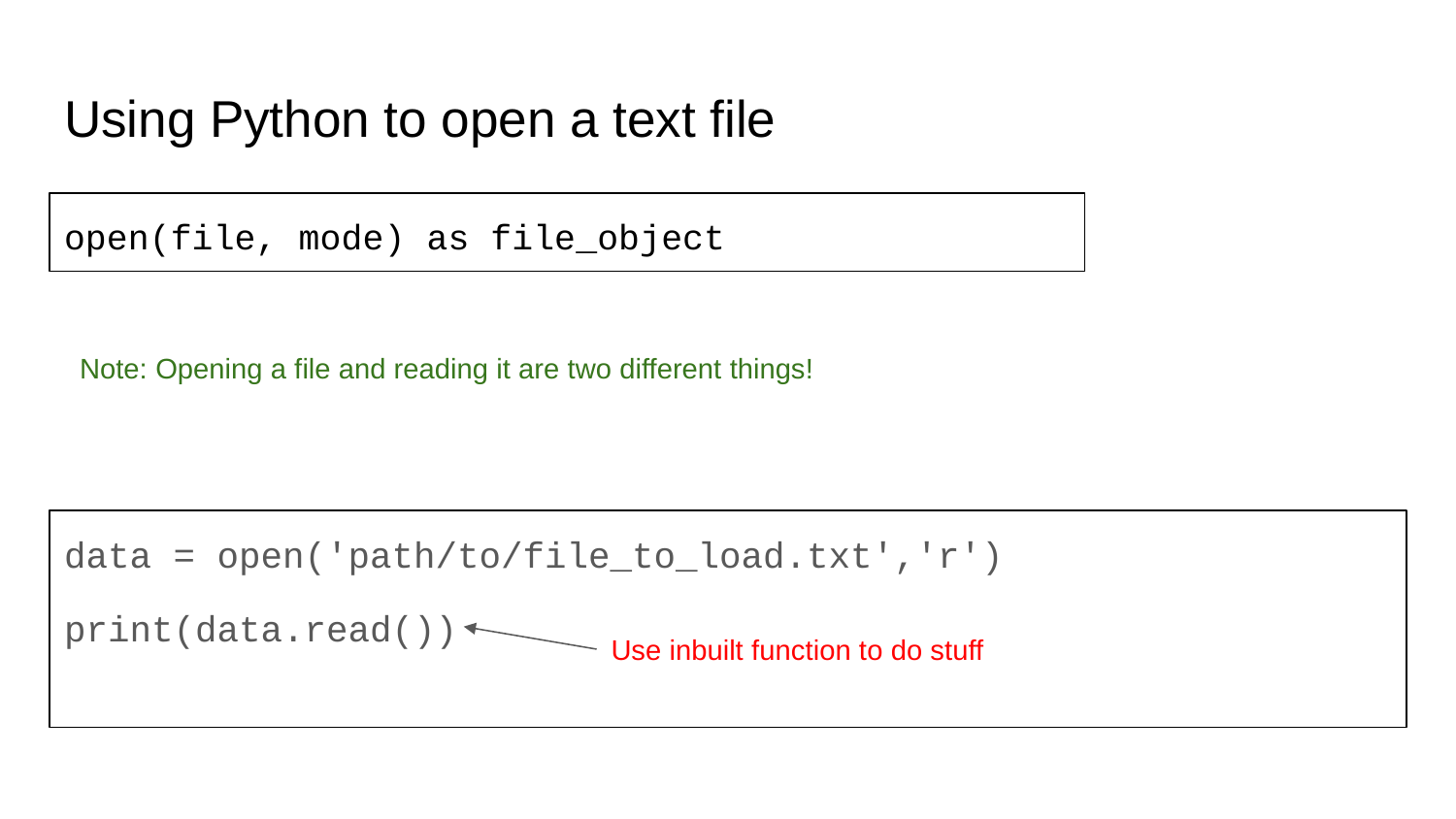

# Using Python to open a text file
open(file, mode) as file_object
Note: Opening a file and reading it are two different things!
data = open('path/to/file_to_load.txt','r')
print(data.read())

Use inbuilt function to do stuff